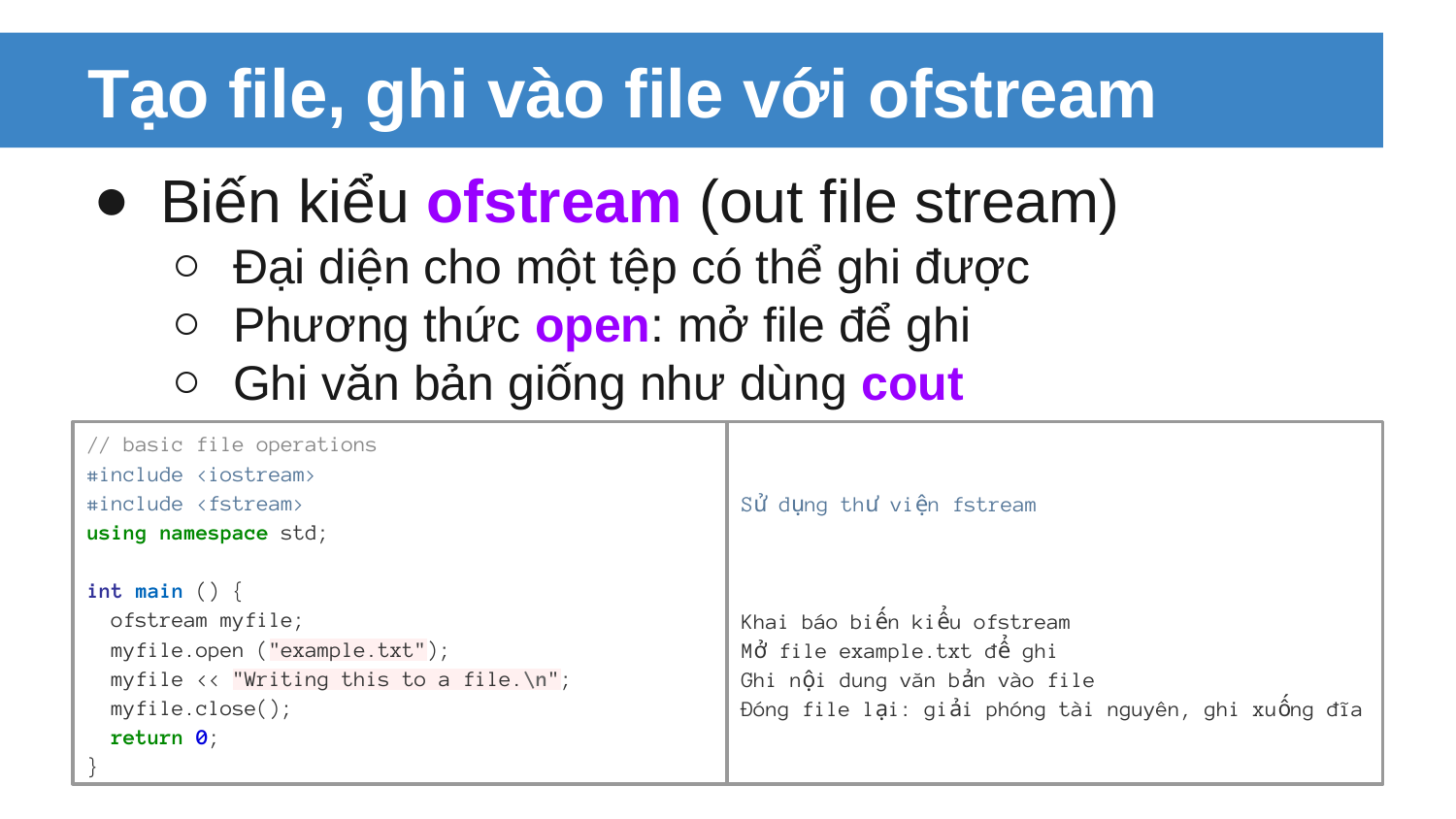

# Tạo file, ghi vào file với ofstream
Biến kiểu ofstream (out file stream)
Đại diện cho một tệp có thể ghi được
Phương thức open: mở file để ghi
Ghi văn bản giống như dùng cout
Sử dụng thư viện fstream
Khai báo biến kiểu ofstream
Mở file example.txt để ghi
Ghi nội dung văn bản vào file
Đóng file lại: giải phóng tài nguyên, ghi xuống đĩa
// basic file operations
#include <iostream>
#include <fstream>
using namespace std;
int main () {
  ofstream myfile;
  myfile.open ("example.txt");
  myfile << "Writing this to a file.\n";
  myfile.close();
  return 0;
}